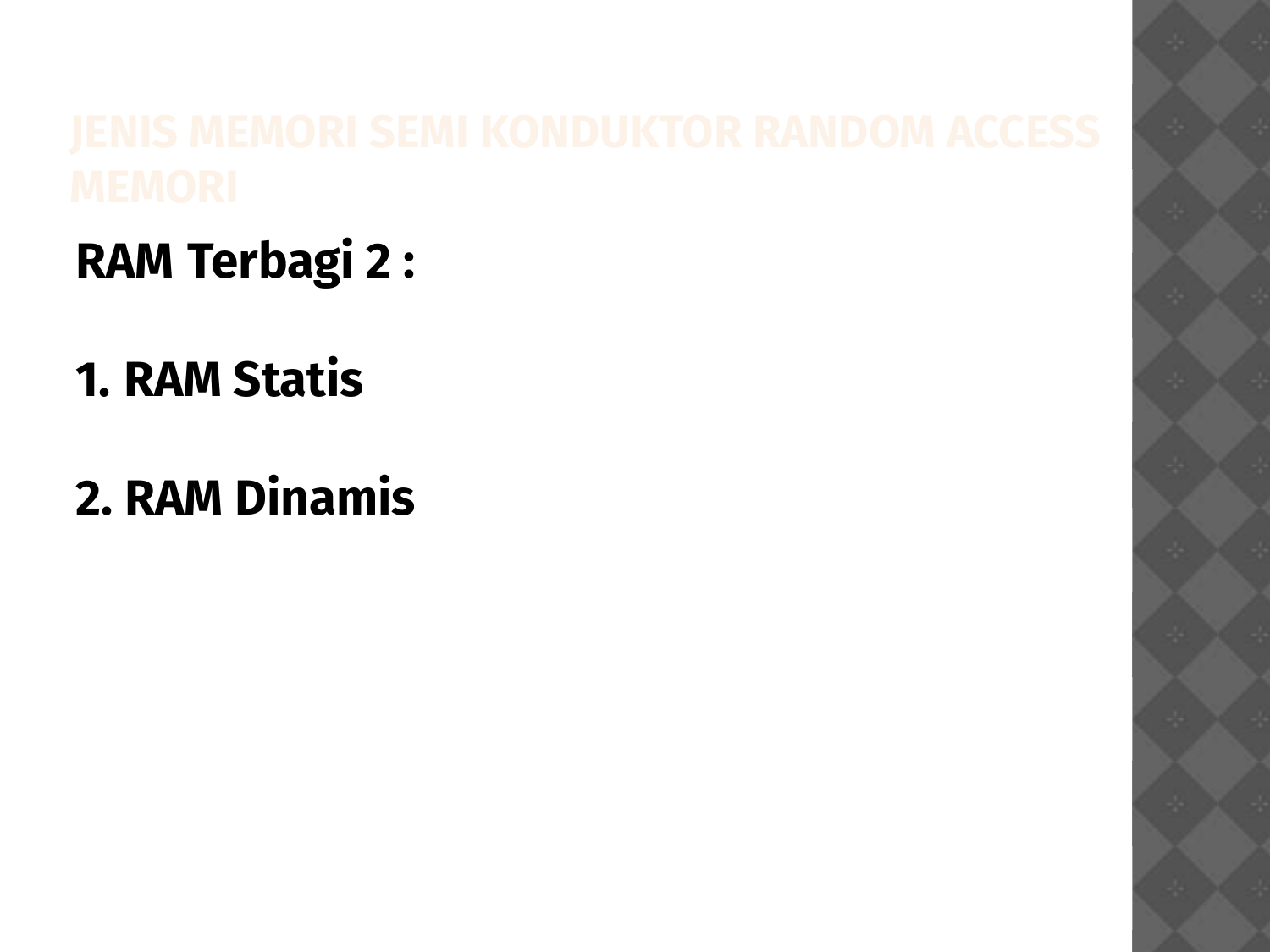

Jenis memori semi konduktor Random Access Memori
RAM Terbagi 2 :

RAM Statis

2. RAM Dinamis